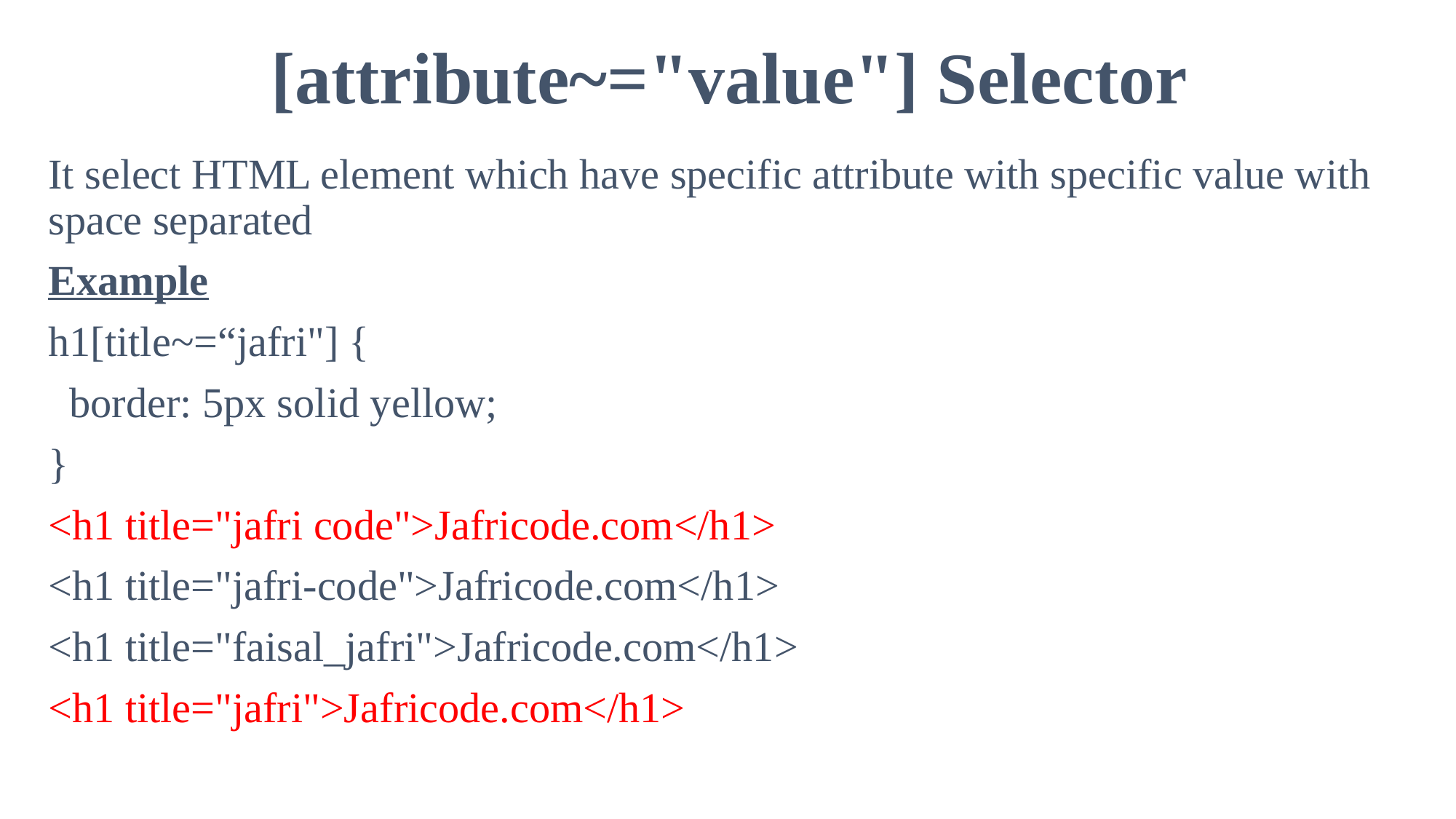

# [attribute~="value"] Selector
It select HTML element which have specific attribute with specific value with space separated
Example
h1[title~=“jafri"] {
  border: 5px solid yellow;
}
<h1 title="jafri code">Jafricode.com</h1>
<h1 title="jafri-code">Jafricode.com</h1>
<h1 title="faisal_jafri">Jafricode.com</h1>
<h1 title="jafri">Jafricode.com</h1>